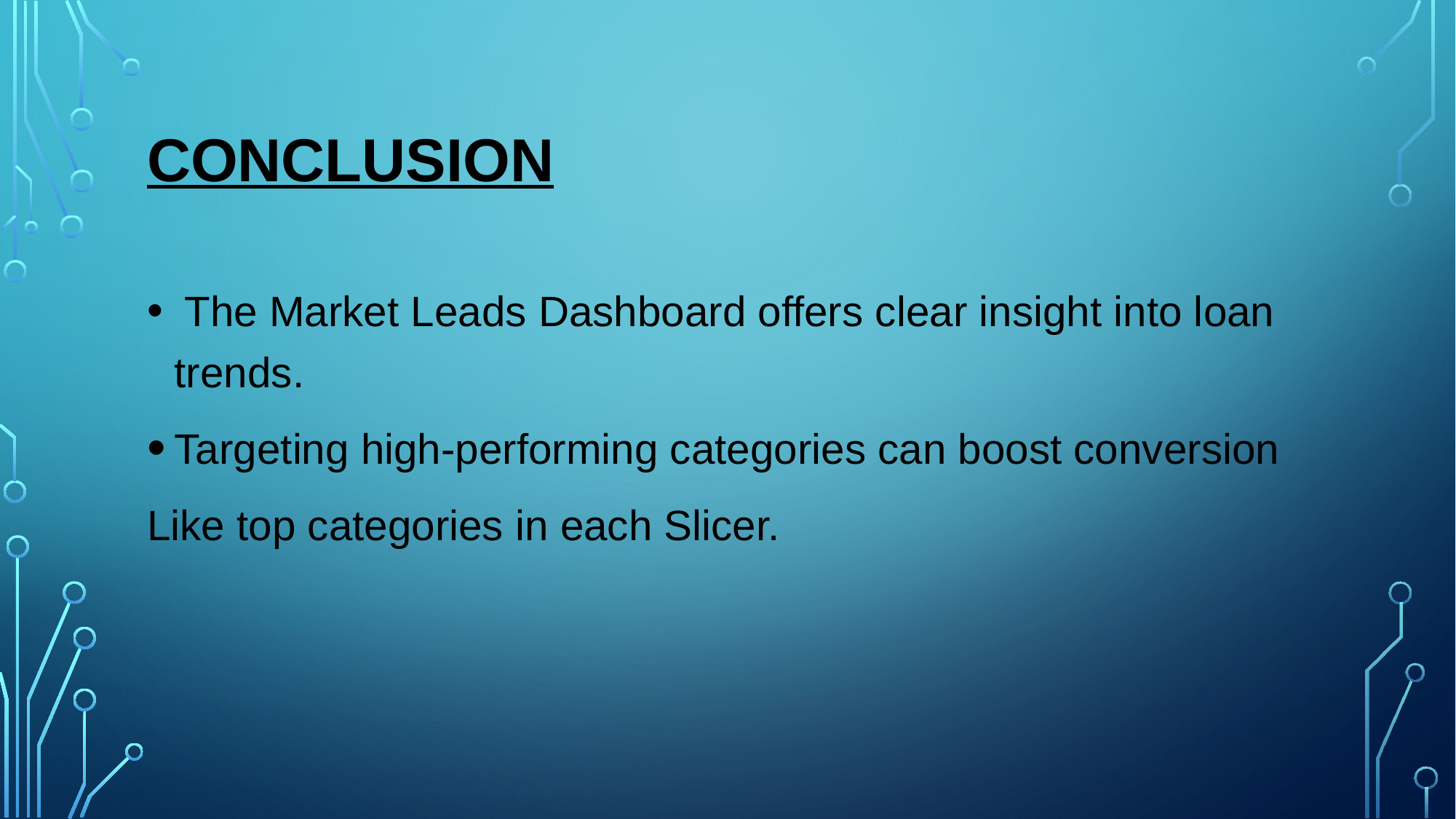

# Conclusion
 The Market Leads Dashboard offers clear insight into loan trends.
Targeting high-performing categories can boost conversion
Like top categories in each Slicer.